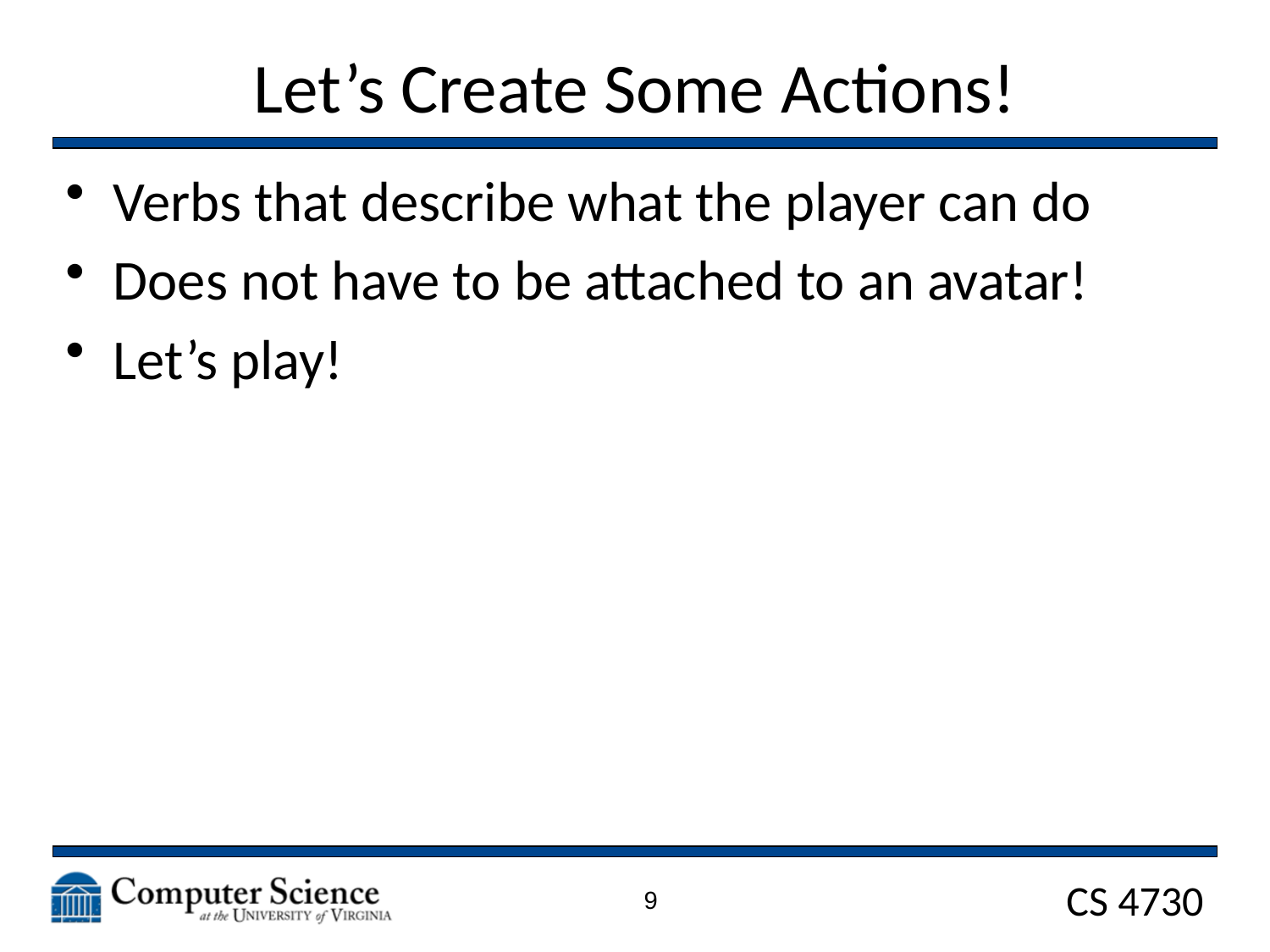

# Let’s Create Some Actions!
Verbs that describe what the player can do
Does not have to be attached to an avatar!
Let’s play!
9